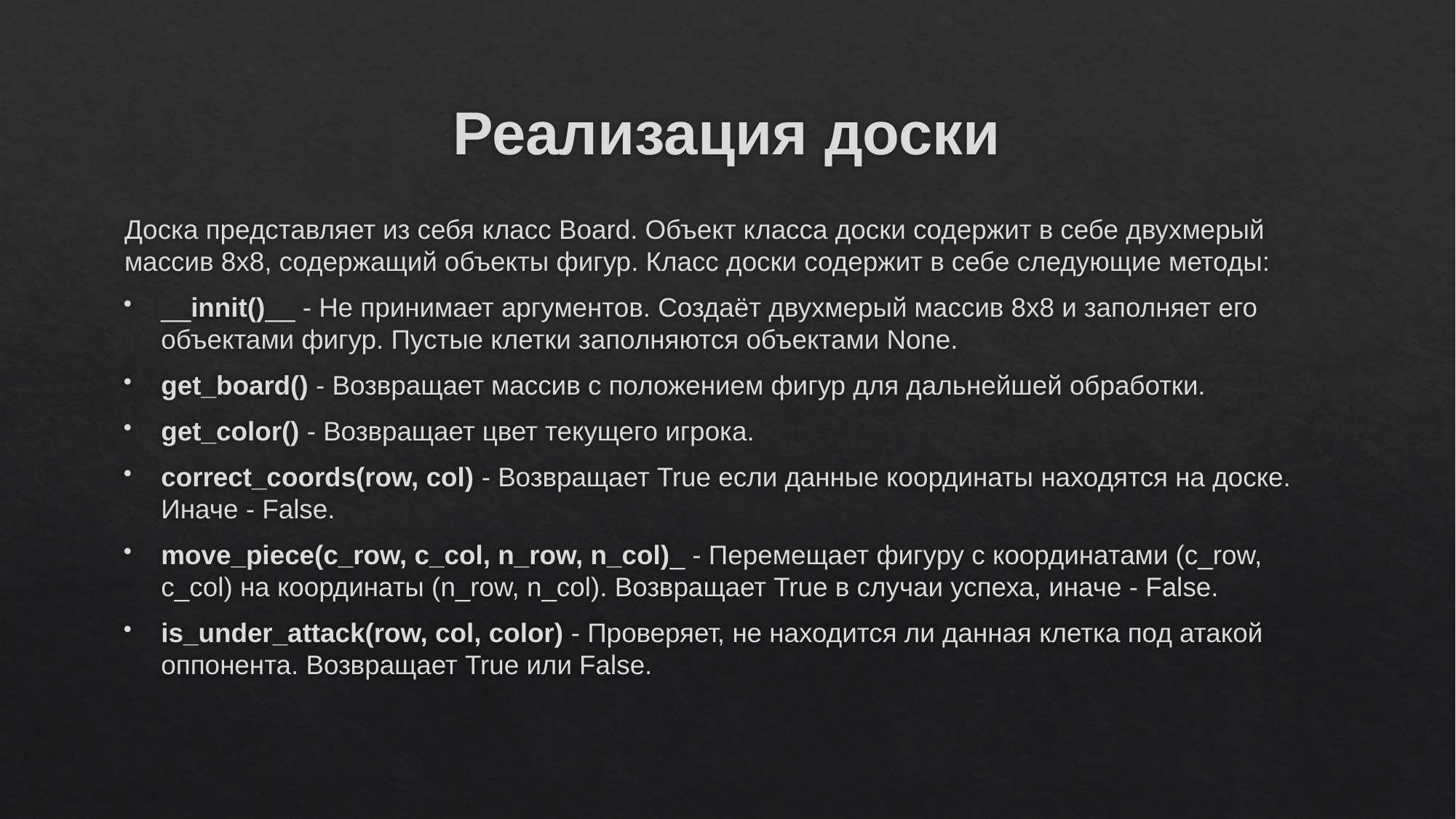

# Реализация доски
Доска представляет из себя класс Board. Объект класса доски содержит в себе двухмерый массив 8x8, содержащий объекты фигур. Класс доски содержит в себе следующие методы:
__innit()__ - Не принимает аргументов. Создаёт двухмерый массив 8x8 и заполняет его объектами фигур. Пустые клетки заполняются объектами None.
get_board() - Возвращает массив с положением фигур для дальнейшей обработки.
get_color() - Возвращает цвет текущего игрока.
correct_coords(row, col) - Возвращает True если данные координаты находятся на доске. Иначе - False.
move_piece(c_row, c_col, n_row, n_col)_ - Перемещает фигуру с координатами (c_row, c_col) на координаты (n_row, n_col). Возвращает True в случаи успеха, иначе - False.
is_under_attack(row, col, color) - Проверяет, не находится ли данная клетка под атакой оппонента. Возвращает True или False.